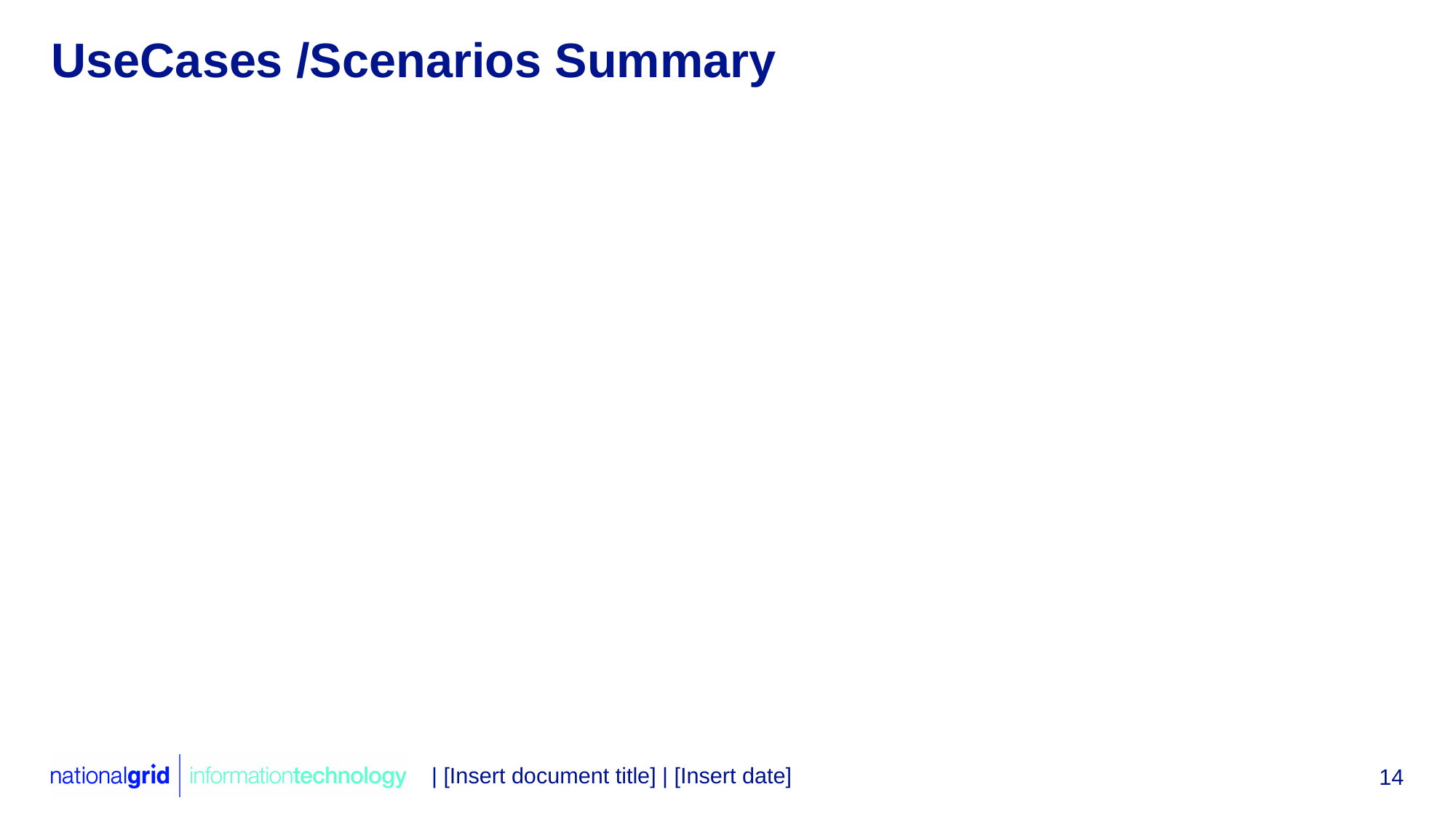

# UseCases /Scenarios Summary

| [Insert document title] | [Insert date]